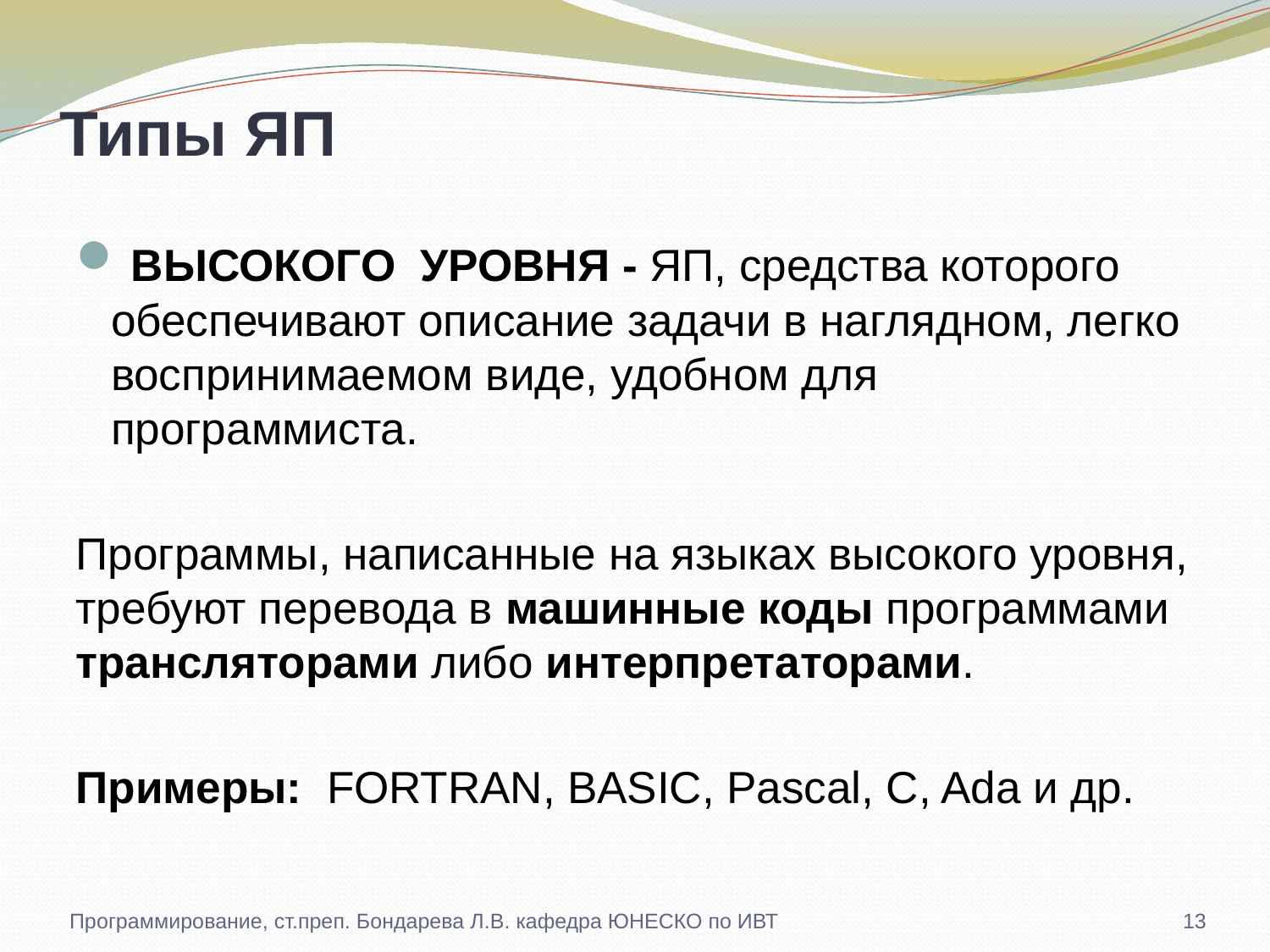

# Типы ЯП

 высокого  уровня - ЯП, средства которого обеспечивают описание задачи в наглядном, легко воспринимаемом виде, удобном для программиста.

Программы, написанные на языках высокого уровня, требуют перевода в машинные коды программами трансляторами либо интерпретаторами.

Примеры:  FORTRAN, BASIC, Pascal, C, Ada и др.

Программирование, ст.преп. Бондарева Л.В. кафедра ЮНЕСКО по ИВТ
13